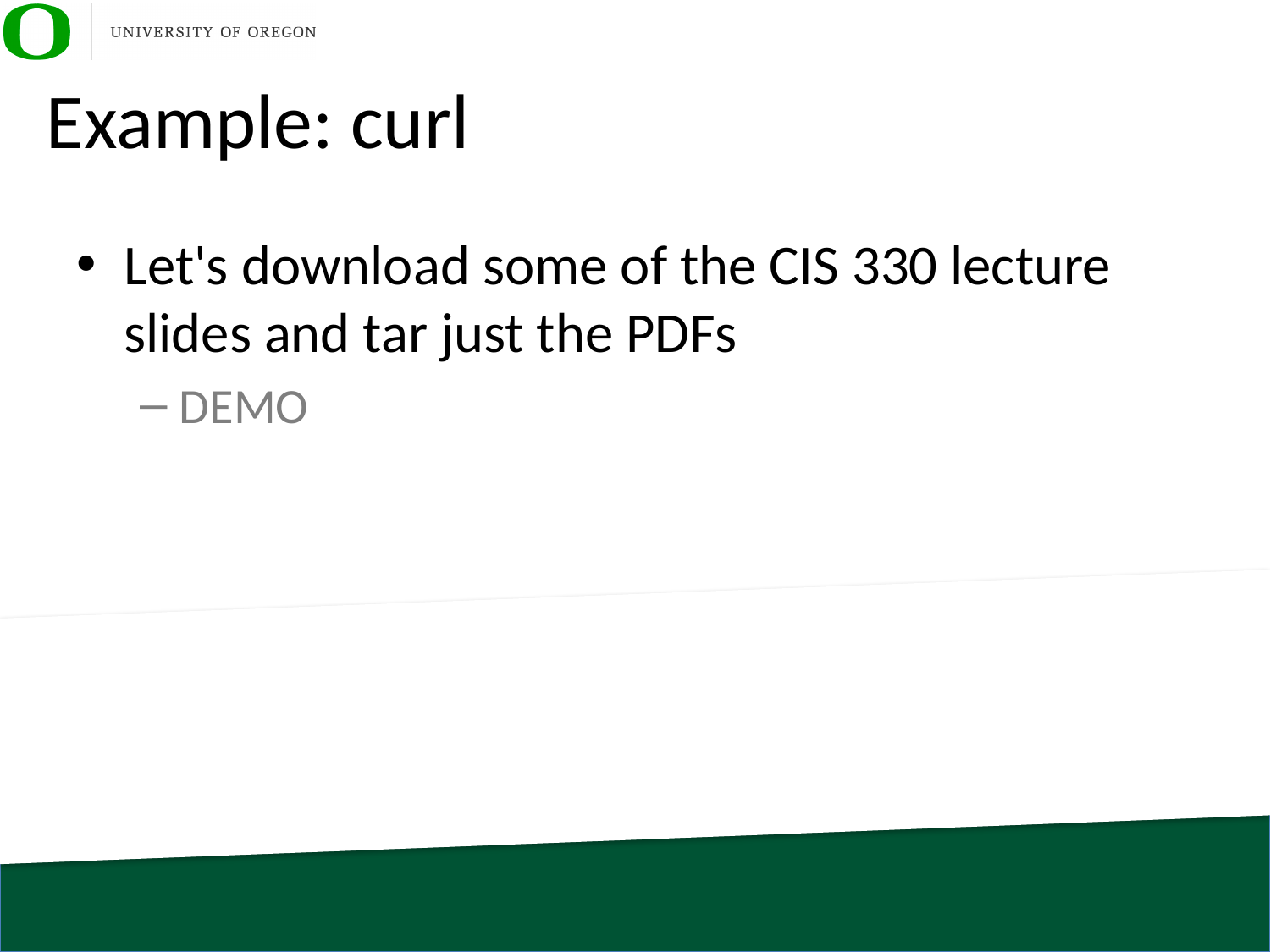

# Example: curl
Let's download some of the CIS 330 lecture slides and tar just the PDFs
DEMO